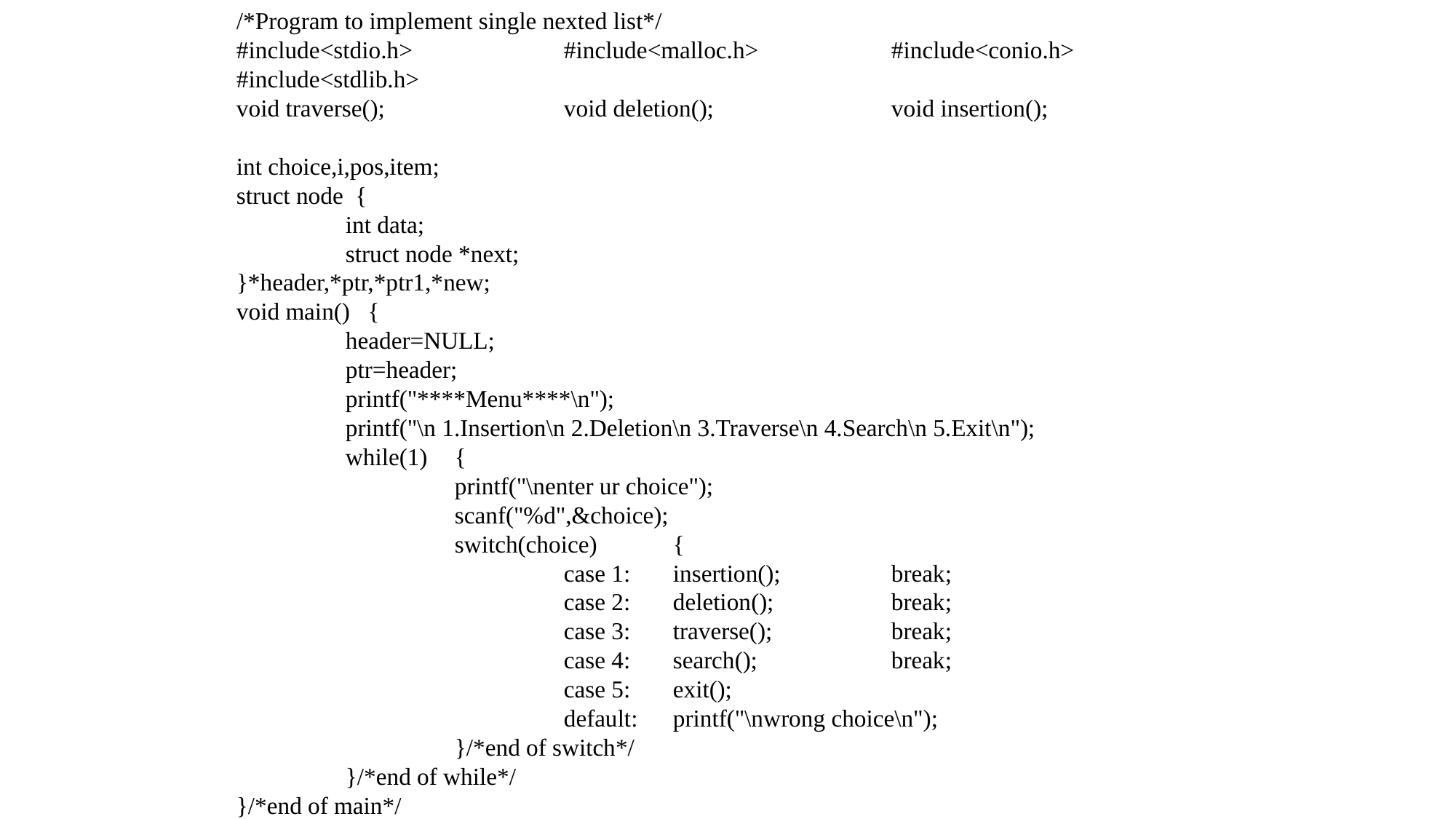

/*Program to implement single nexted list*/
#include<stdio.h>		#include<malloc.h>		#include<conio.h>	#include<stdlib.h>
void traverse();		void deletion();		void insertion();
int choice,i,pos,item;
struct node  {
	int data;
	struct node *next;
}*header,*ptr,*ptr1,*new;
void main()   {
	header=NULL;
	ptr=header;
	printf("****Menu****\n");
	printf("\n 1.Insertion\n 2.Deletion\n 3.Traverse\n 4.Search\n 5.Exit\n");
	while(1)	{
		printf("\nenter ur choice");
		scanf("%d",&choice);
		switch(choice)	{
			case 1:	insertion();		break;
			case 2:	deletion();		break;
			case 3:	traverse();		break;
			case 4:	search();		break;
			case 5:	exit();
			default:	printf("\nwrong choice\n");
		}/*end of switch*/
	}/*end of while*/
}/*end of main*/